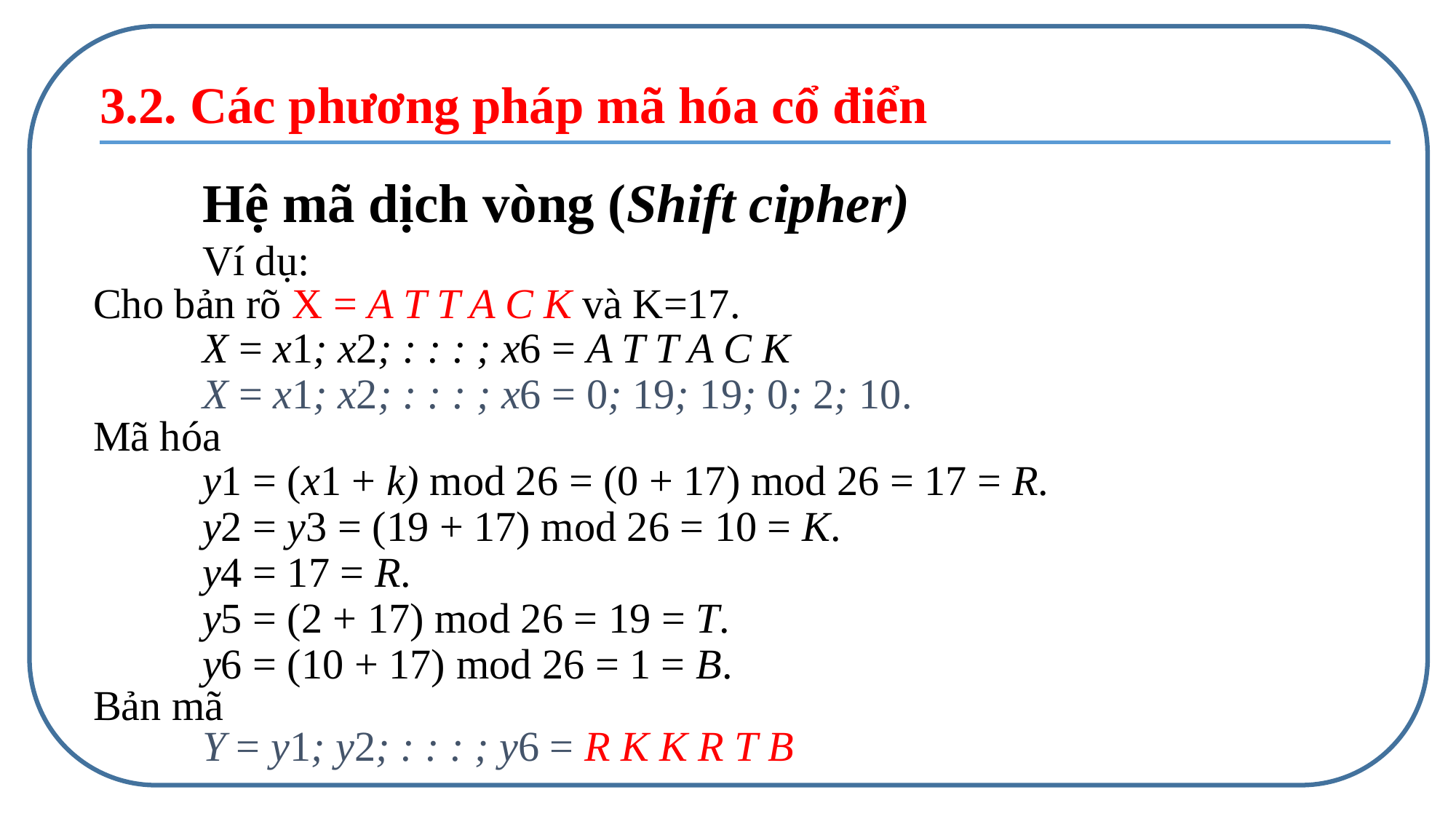

3.2. Các phương pháp mã hóa cổ điển
	Hệ mã dịch vòng (Shift cipher)
	Ví dụ:
Cho bản rõ X = A T T A C K và K=17.
X = x1; x2; : : : ; x6 = A T T A C K
X = x1; x2; : : : ; x6 = 0; 19; 19; 0; 2; 10.
Mã hóa
y1 = (x1 + k) mod 26 = (0 + 17) mod 26 = 17 = R.
y2 = y3 = (19 + 17) mod 26 = 10 = K.
y4 = 17 = R.
y5 = (2 + 17) mod 26 = 19 = T.
y6 = (10 + 17) mod 26 = 1 = B.
Bản mã
Y = y1; y2; : : : ; y6 = R K K R T B